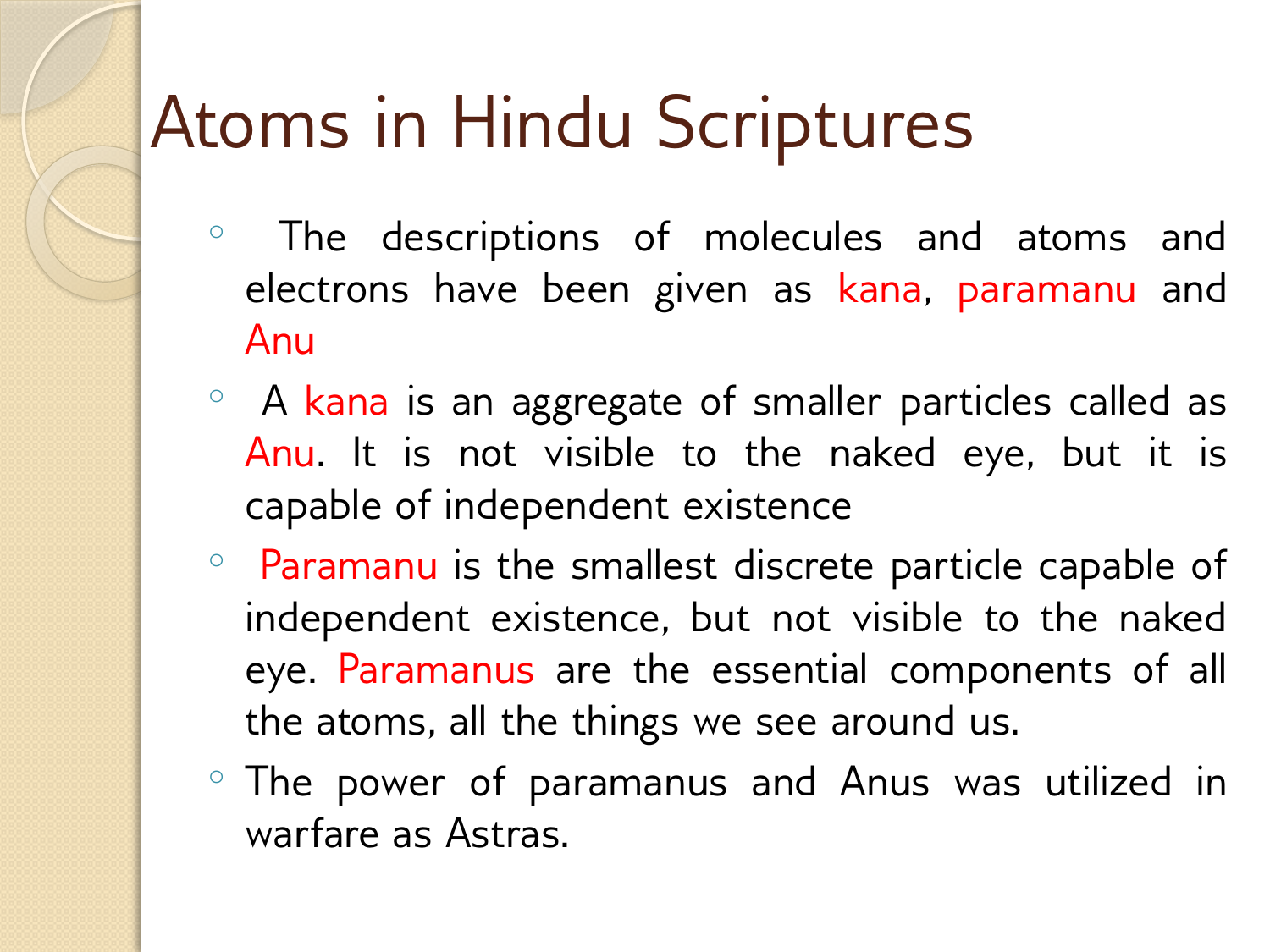

# Atoms in Hindu Scriptures
 The descriptions of molecules and atoms and electrons have been given as kana, paramanu and Anu
 A kana is an aggregate of smaller particles called as Anu. It is not visible to the naked eye, but it is capable of independent existence
 Paramanu is the smallest discrete particle capable of independent existence, but not visible to the naked eye. Paramanus are the essential components of all the atoms, all the things we see around us.
The power of paramanus and Anus was utilized in warfare as Astras.